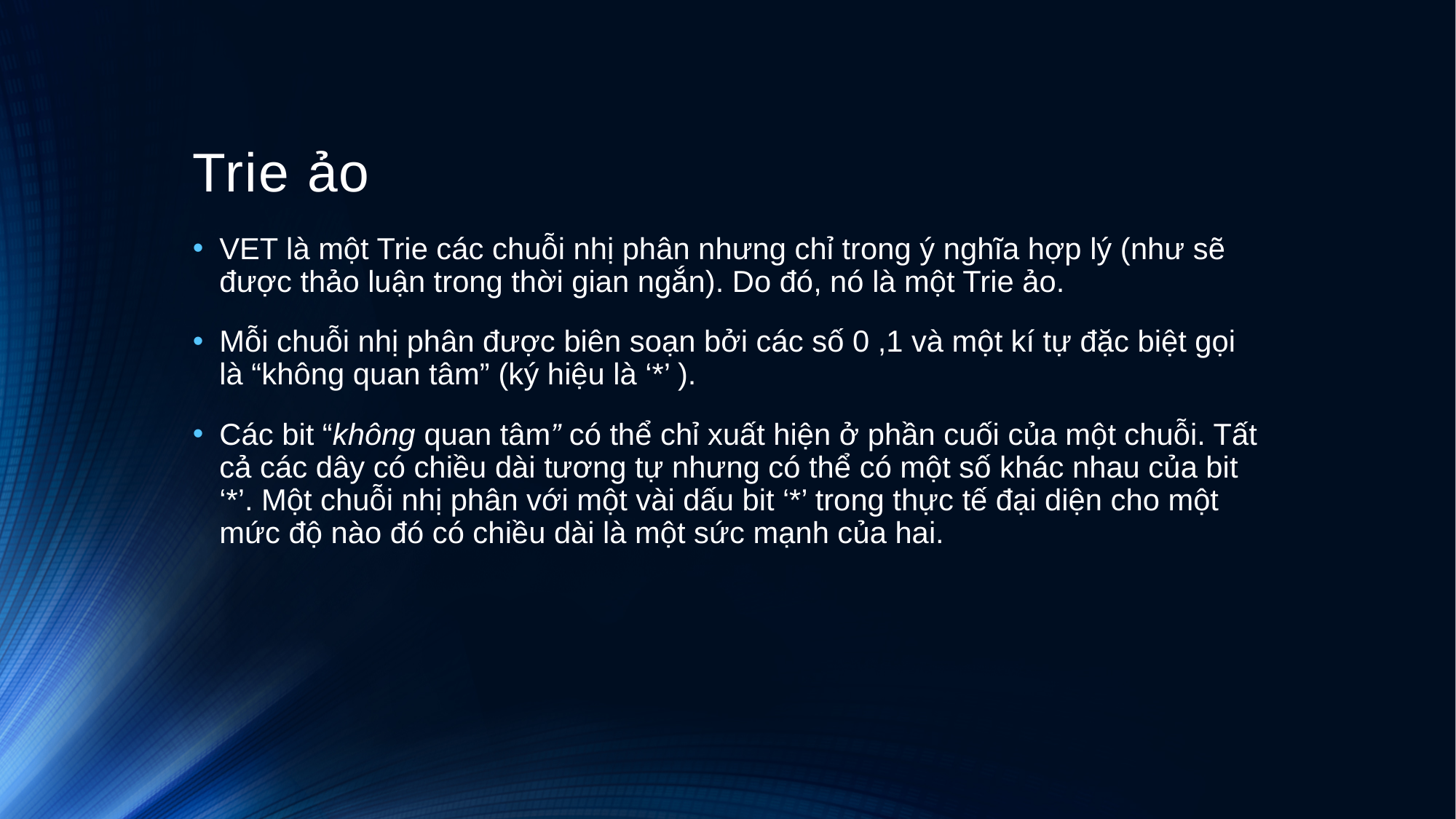

# Trie ảo
VET là một Trie các chuỗi nhị phân nhưng chỉ trong ý nghĩa hợp lý (như sẽ được thảo luận trong thời gian ngắn). Do đó, nó là một Trie ảo.
Mỗi chuỗi nhị phân được biên soạn bởi các số 0 ,1 và một kí tự đặc biệt gọi là “không quan tâm” (ký hiệu là ‘*’ ).
Các bit “không quan tâm” có thể chỉ xuất hiện ở phần cuối của một chuỗi. Tất cả các dây có chiều dài tương tự nhưng có thể có một số khác nhau của bit ‘*’. Một chuỗi nhị phân với một vài dấu bit ‘*’ trong thực tế đại diện cho một mức độ nào đó có chiều dài là một sức mạnh của hai.